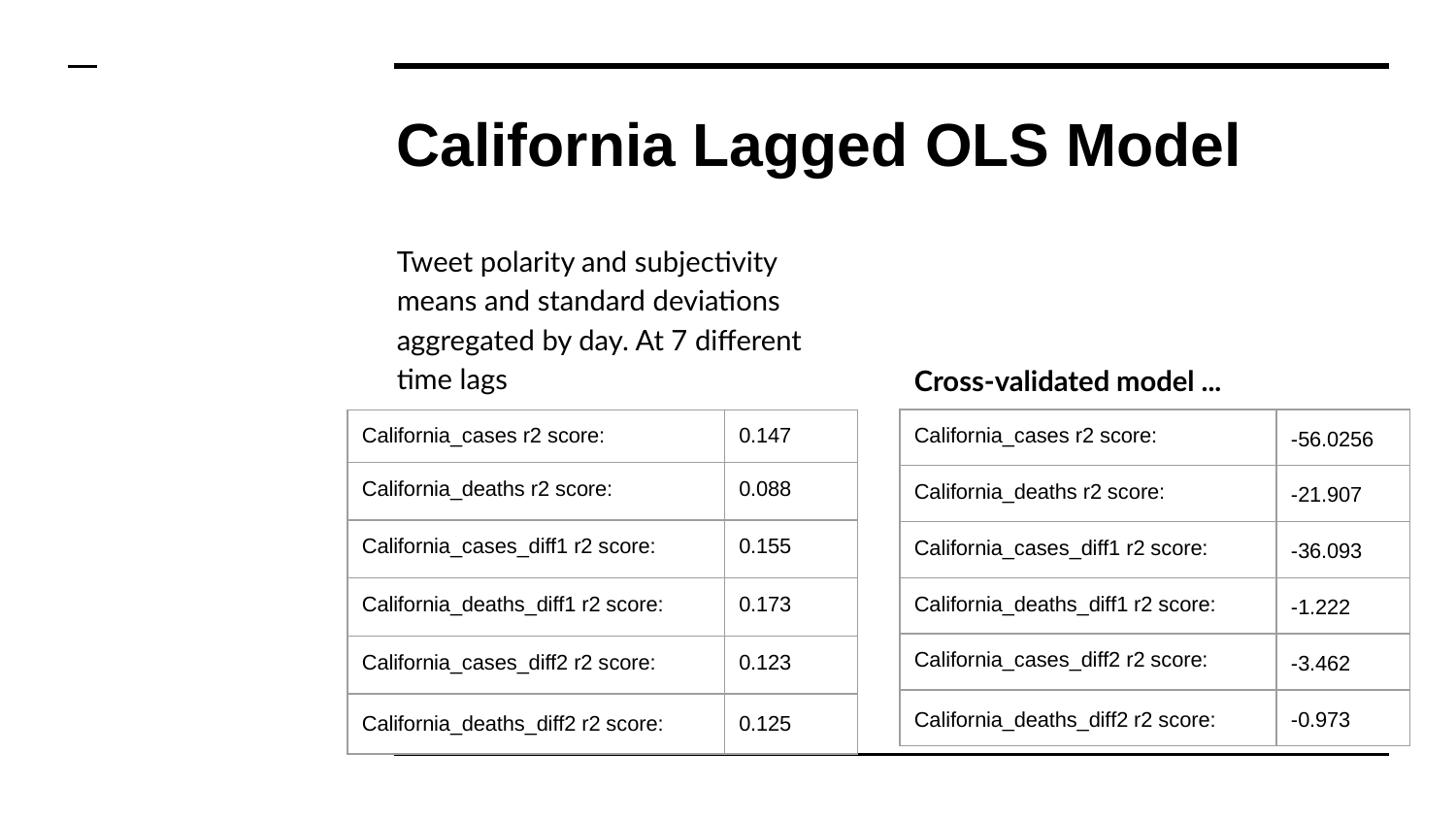

# California Lagged OLS Model

Cross-validated model ...
Tweet polarity and subjectivity means and standard deviations aggregated by day. At 7 different time lags
| California\_cases r2 score: | -56.0256 |
| --- | --- |
| California\_deaths r2 score: | -21.907 |
| California\_cases\_diff1 r2 score: | -36.093 |
| California\_deaths\_diff1 r2 score: | -1.222 |
| California\_cases\_diff2 r2 score: | -3.462 |
| California\_deaths\_diff2 r2 score: | -0.973 |
| California\_cases r2 score: | 0.147 |
| --- | --- |
| California\_deaths r2 score: | 0.088 |
| California\_cases\_diff1 r2 score: | 0.155 |
| California\_deaths\_diff1 r2 score: | 0.173 |
| California\_cases\_diff2 r2 score: | 0.123 |
| California\_deaths\_diff2 r2 score: | 0.125 |